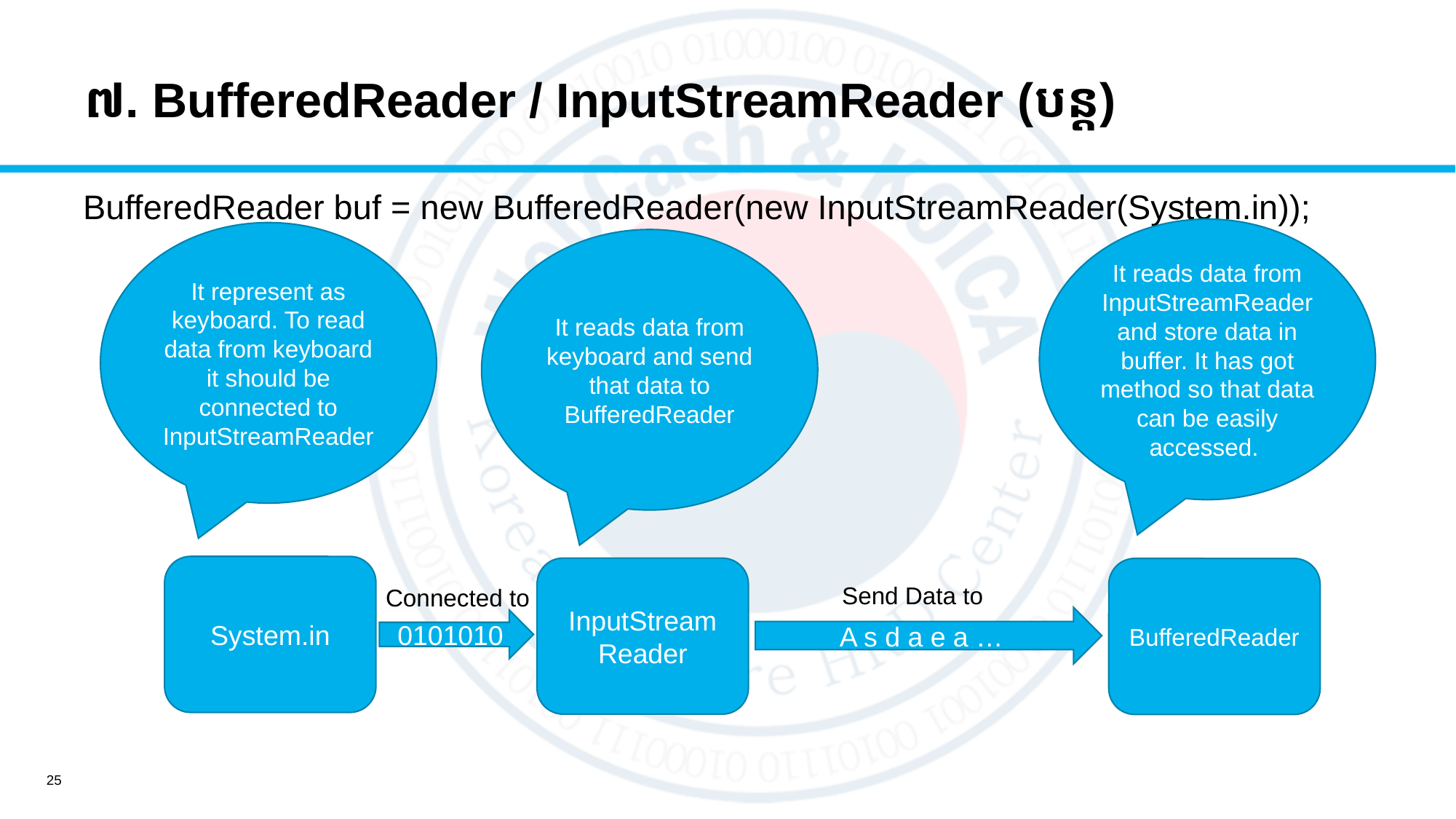

៧. BufferedReader / InputStreamReader​ (បន្ត)

BufferedReader buf = new BufferedReader(new InputStreamReader(System.in));
It reads data from InputStreamReaderand store data in buffer. It has got method so that data can be easily accessed.
It represent as keyboard. To read data from keyboard it should be connected to InputStreamReader
It reads data from keyboard and send that data to BufferedReader
System.in
InputStream
Reader
BufferedReader
Send Data to
Connected to
A s d a e a …
 01010101
25